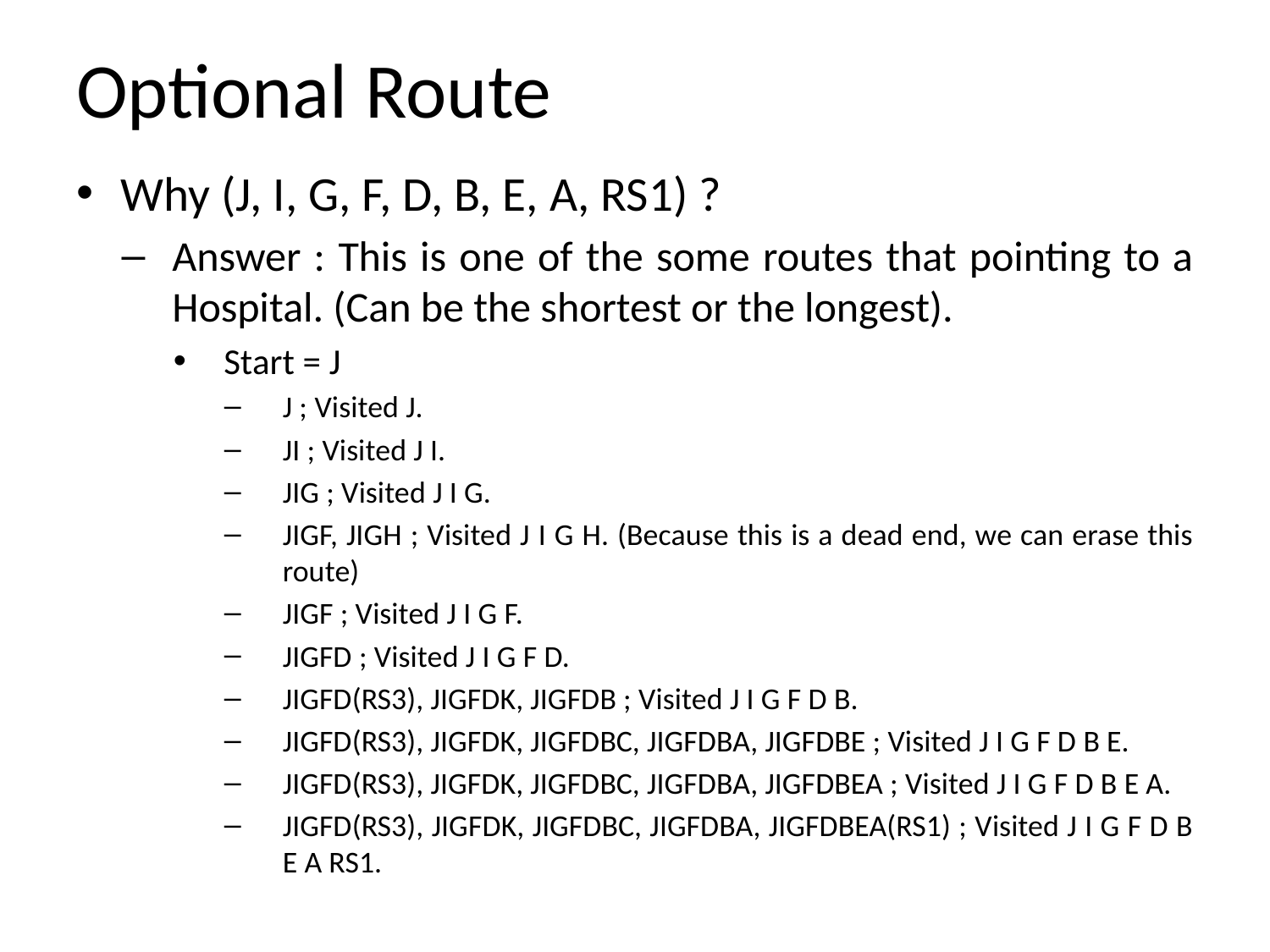

# Optional Route
Why (J, I, G, F, D, B, E, A, RS1) ?
Answer : This is one of the some routes that pointing to a Hospital. (Can be the shortest or the longest).
Start = J
J ; Visited J.
JI ; Visited J I.
JIG ; Visited J I G.
JIGF, JIGH ; Visited J I G H. (Because this is a dead end, we can erase this route)
JIGF ; Visited J I G F.
JIGFD ; Visited J I G F D.
JIGFD(RS3), JIGFDK, JIGFDB ; Visited J I G F D B.
JIGFD(RS3), JIGFDK, JIGFDBC, JIGFDBA, JIGFDBE ; Visited J I G F D B E.
JIGFD(RS3), JIGFDK, JIGFDBC, JIGFDBA, JIGFDBEA ; Visited J I G F D B E A.
JIGFD(RS3), JIGFDK, JIGFDBC, JIGFDBA, JIGFDBEA(RS1) ; Visited J I G F D B E A RS1.